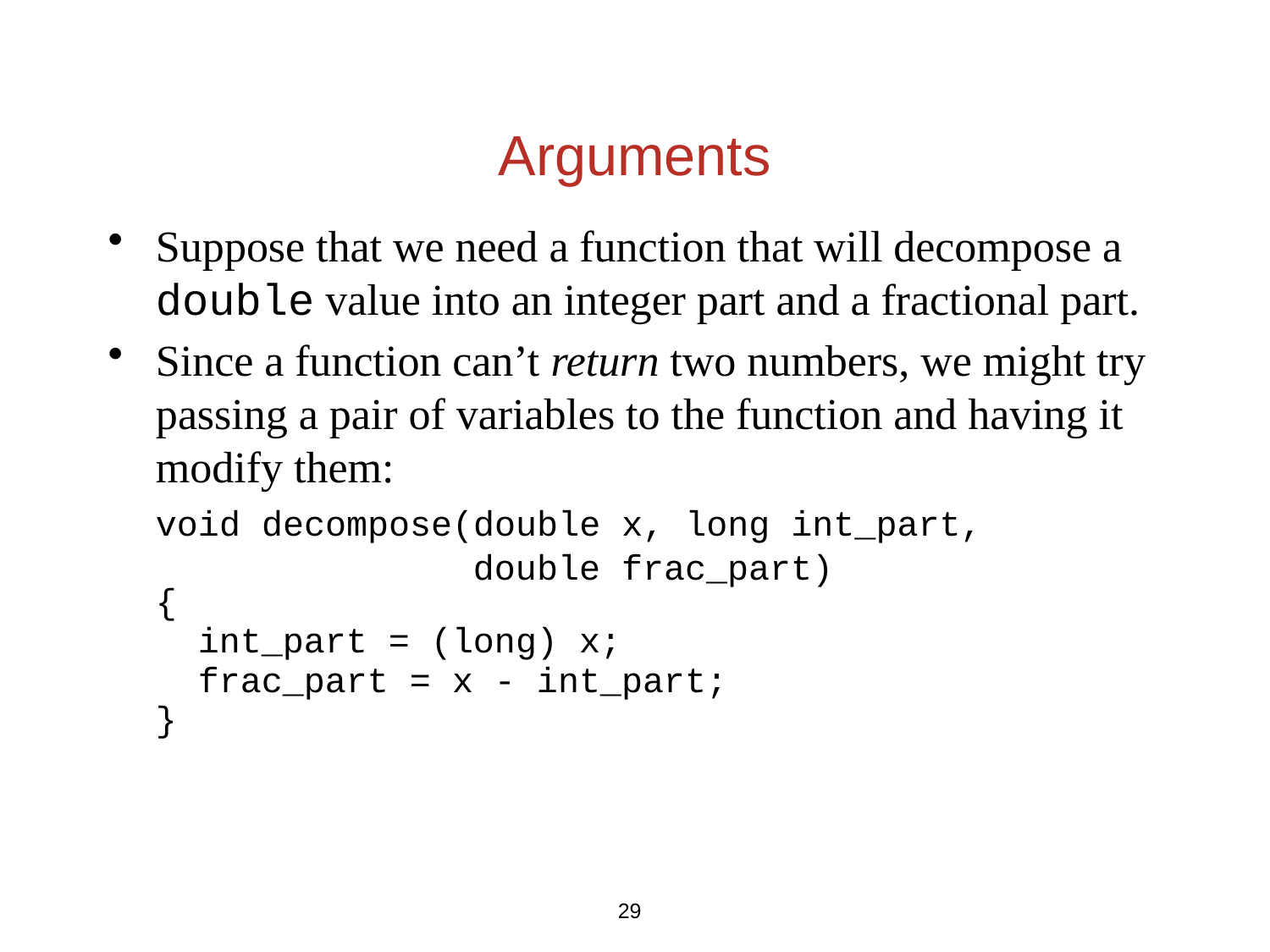

# Arguments
Suppose that we need a function that will decompose a double value into an integer part and a fractional part.
Since a function can’t return two numbers, we might try passing a pair of variables to the function and having it modify them:
	void decompose(double x, long int_part,
	               double frac_part)
	{
	  int_part = (long) x;
	  frac_part = x - int_part;
	}
29